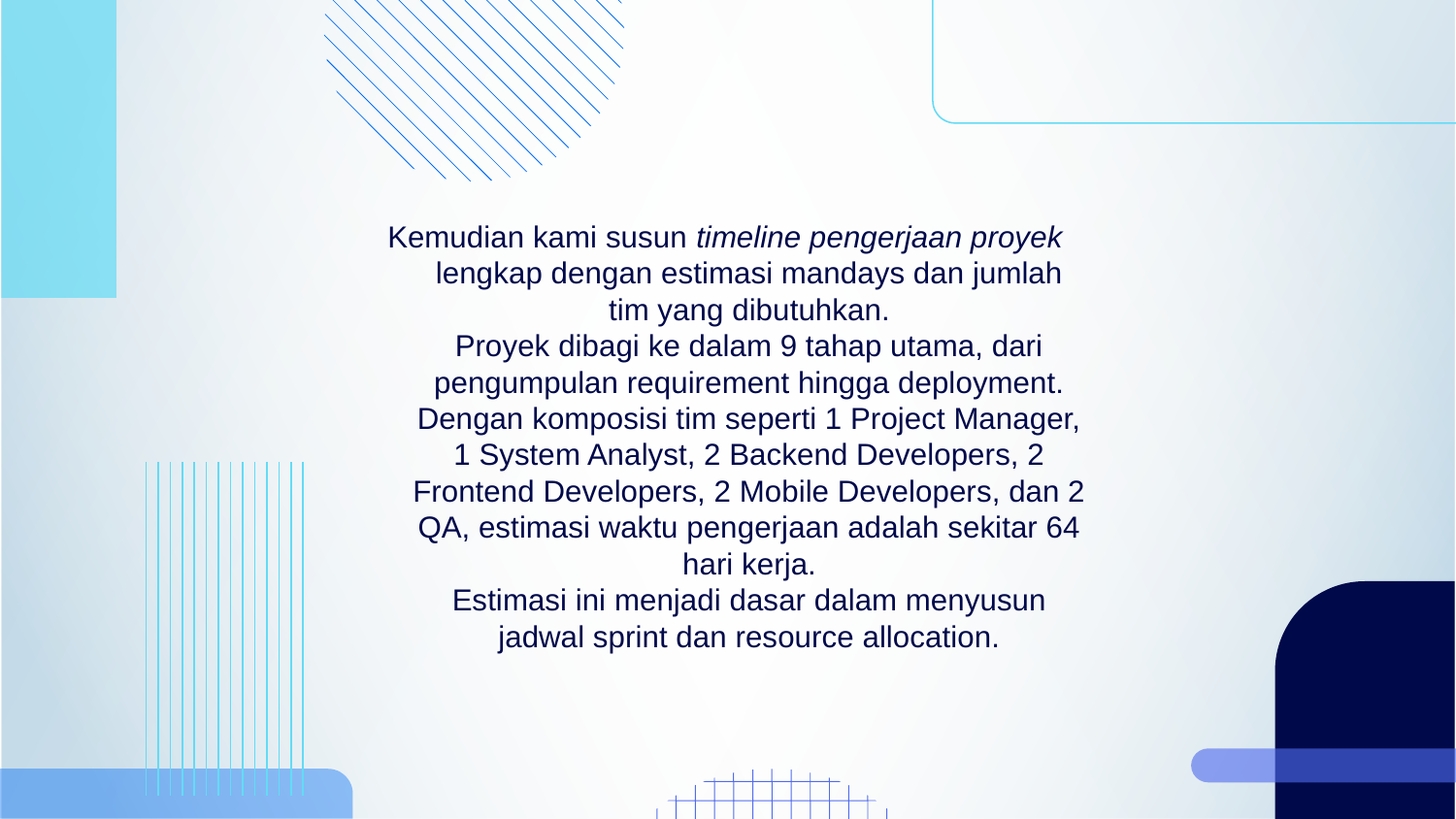

Kemudian kami susun timeline pengerjaan proyek lengkap dengan estimasi mandays dan jumlah tim yang dibutuhkan.
Proyek dibagi ke dalam 9 tahap utama, dari pengumpulan requirement hingga deployment.
Dengan komposisi tim seperti 1 Project Manager, 1 System Analyst, 2 Backend Developers, 2 Frontend Developers, 2 Mobile Developers, dan 2 QA, estimasi waktu pengerjaan adalah sekitar 64 hari kerja.
Estimasi ini menjadi dasar dalam menyusun jadwal sprint dan resource allocation.